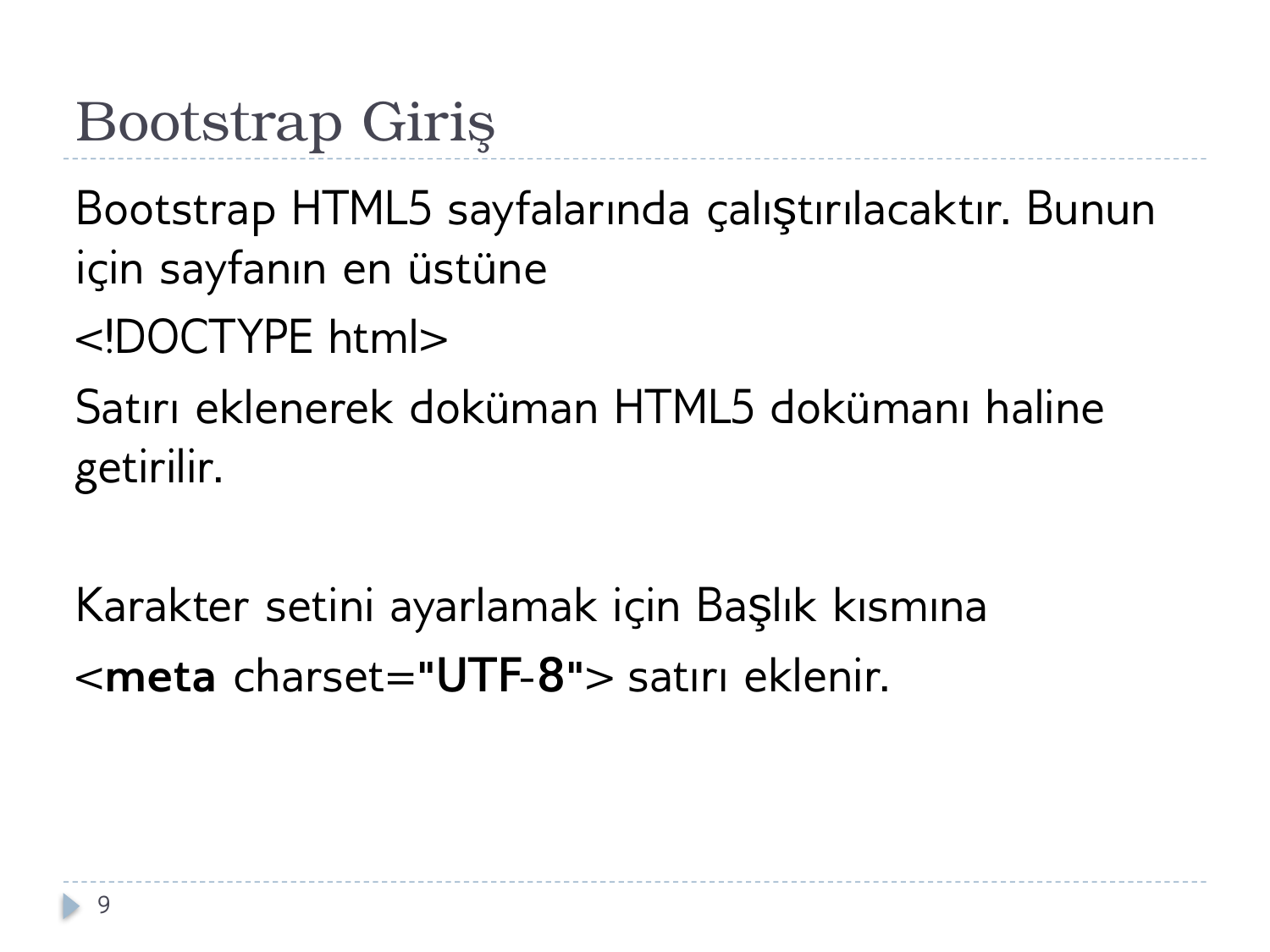

# Bootstrap Giriş
Bootstrap HTML5 sayfalarında çalıştırılacaktır. Bunun için sayfanın en üstüne
<!DOCTYPE html>
Satırı eklenerek doküman HTML5 dokümanı haline getirilir.

Karakter setini ayarlamak için Başlık kısmına
<meta charset="UTF-8"> satırı eklenir.

9